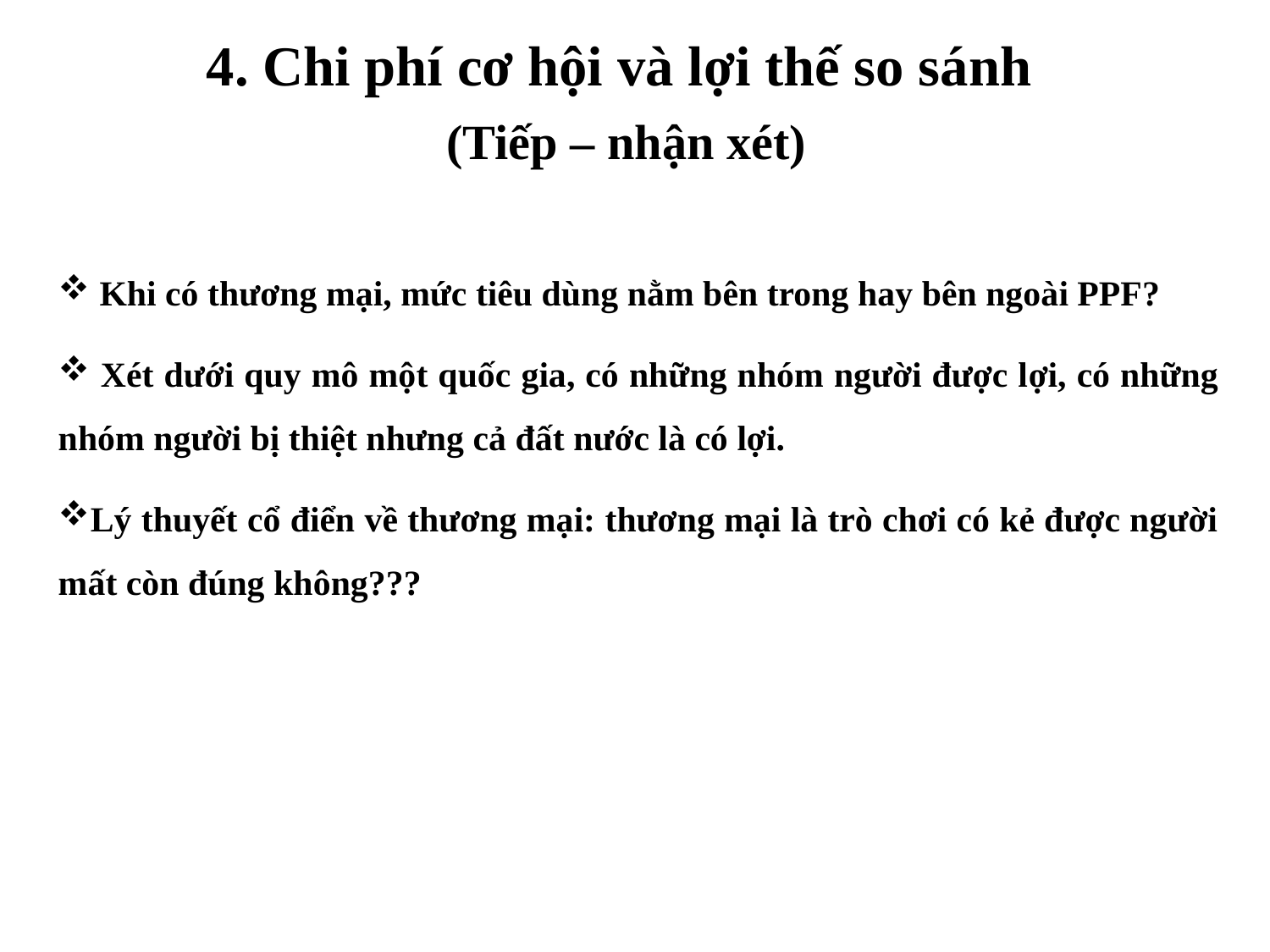

4. Chi phí cơ hội và lợi thế so sánh
(Tiếp – nhận xét)

 Khi có thương mại, mức tiêu dùng nằm bên trong hay bên ngoài PPF?
 Xét dưới quy mô một quốc gia, có những nhóm người được lợi, có những nhóm người bị thiệt nhưng cả đất nước là có lợi.
Lý thuyết cổ điển về thương mại: thương mại là trò chơi có kẻ được người mất còn đúng không???